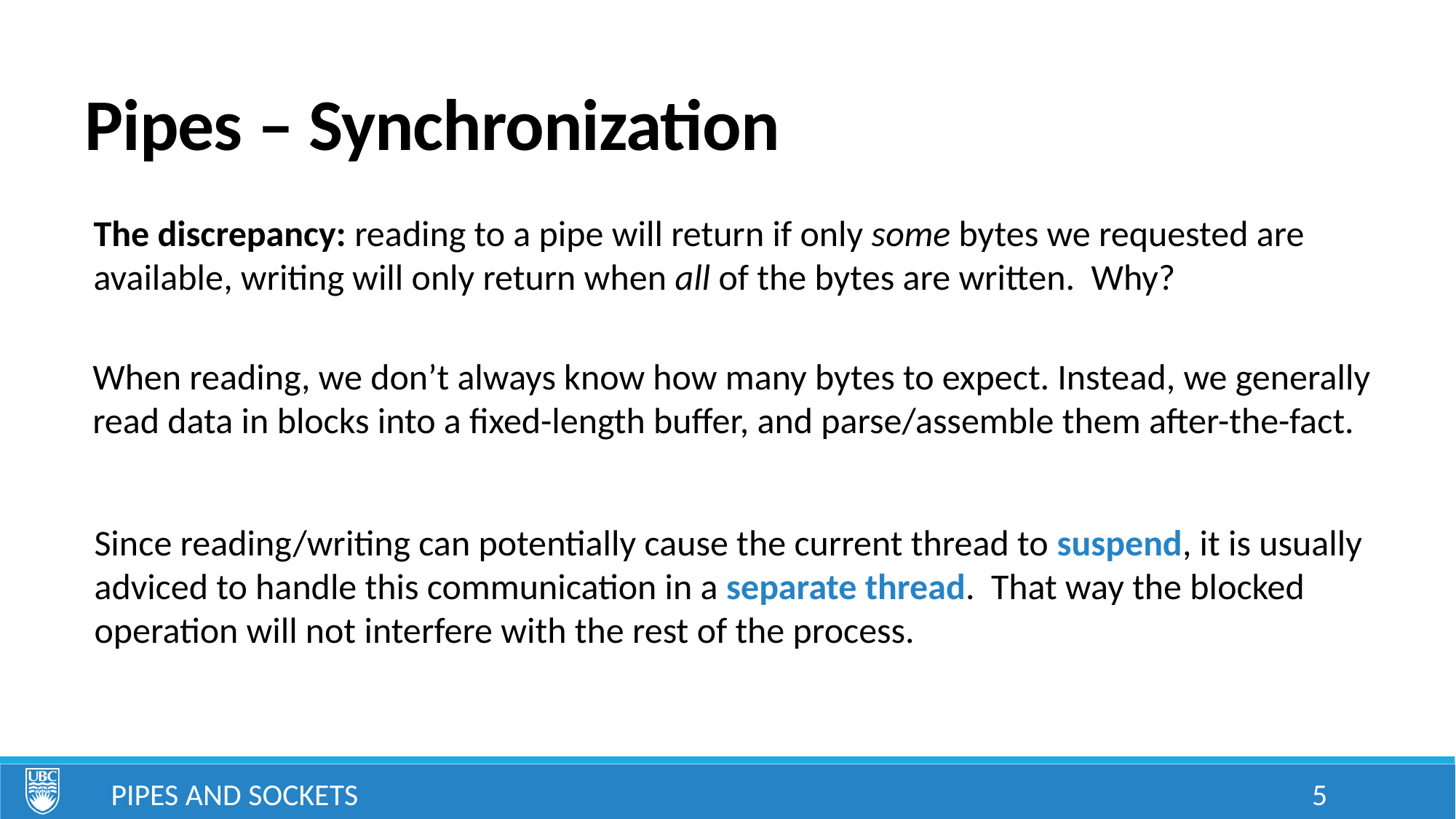

# Pipes – Synchronization
The discrepancy: reading to a pipe will return if only some bytes we requested are available, writing will only return when all of the bytes are written.  Why?
When reading, we don’t always know how many bytes to expect. Instead, we generally read data in blocks into a fixed-length buffer, and parse/assemble them after-the-fact.
Since reading/writing can potentially cause the current thread to suspend, it is usually adviced to handle this communication in a separate thread.  That way the blocked operation will not interfere with the rest of the process.
Pipes and Sockets
5